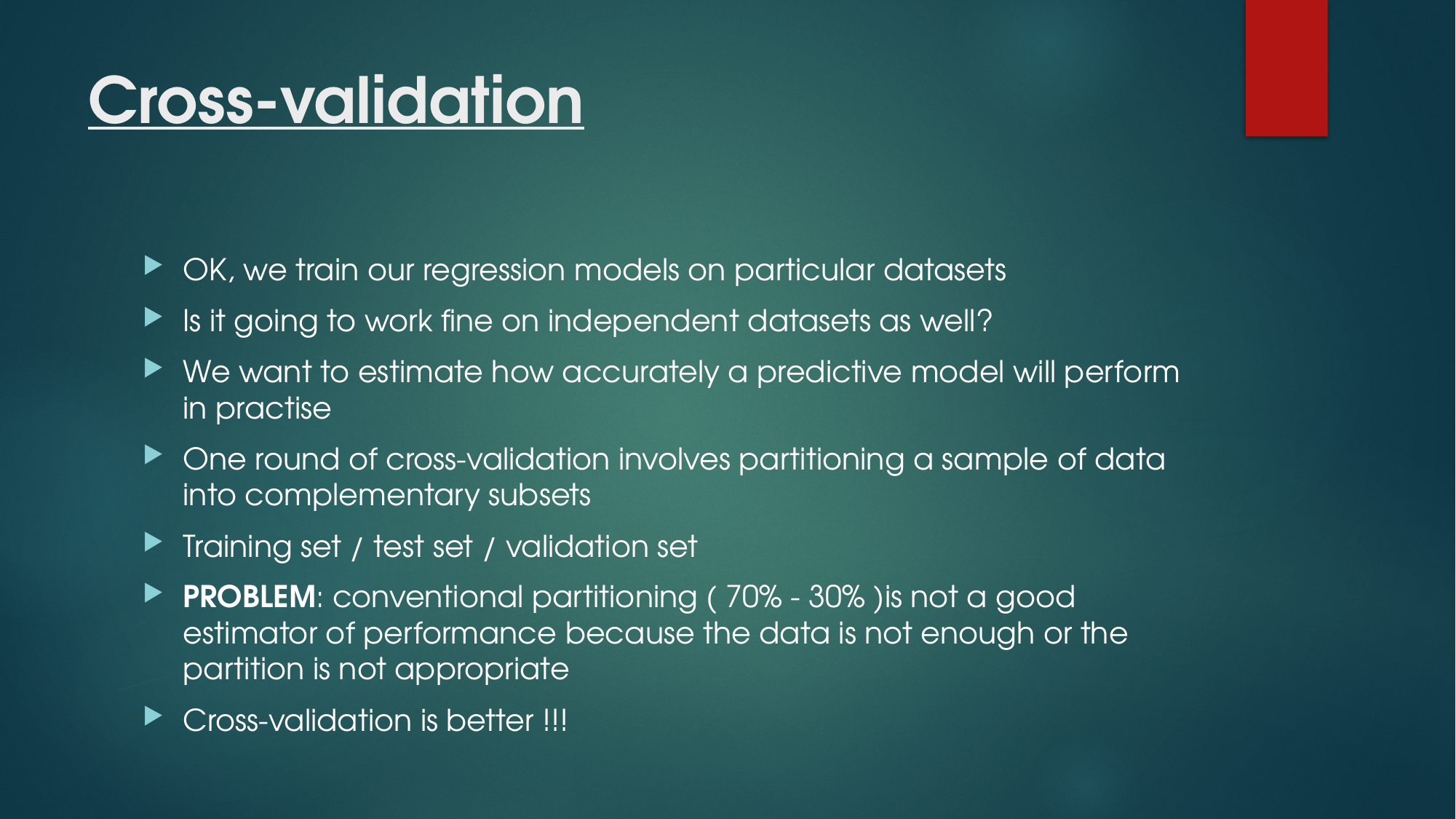

# Cross-validation
OK, we train our regression models on particular datasets
Is it going to work fine on independent datasets as well?
We want to estimate how accurately a predictive model will perform in practise
One round of cross-validation involves partitioning a sample of data into complementary subsets
Training set / test set / validation set
PROBLEM: conventional partitioning ( 70% - 30% )is not a good estimator of performance because the data is not enough or the partition is not appropriate
Cross-validation is better !!!